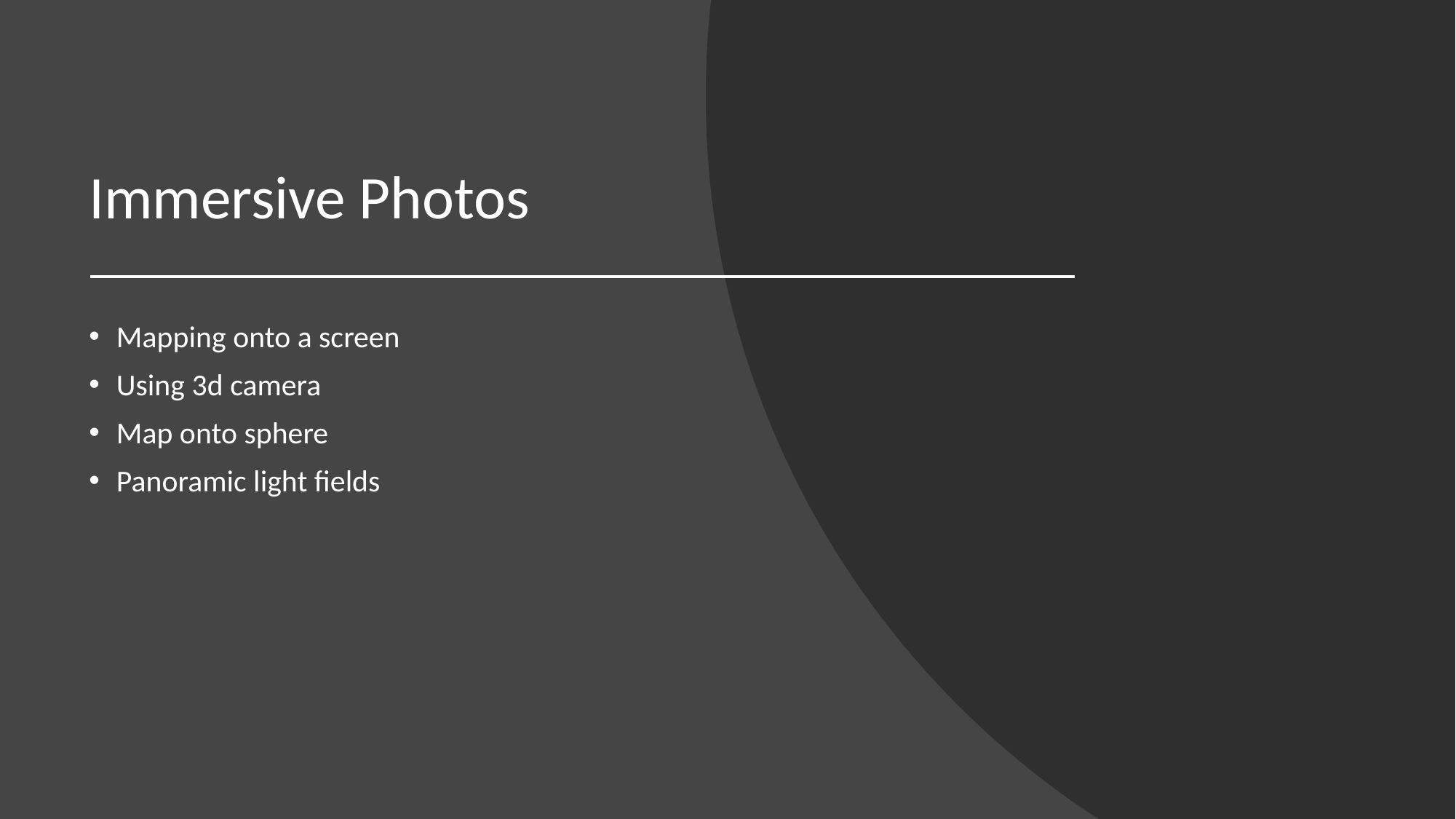

# Immersive Photos
Mapping onto a screen
Using 3d camera
Map onto sphere
Panoramic light fields